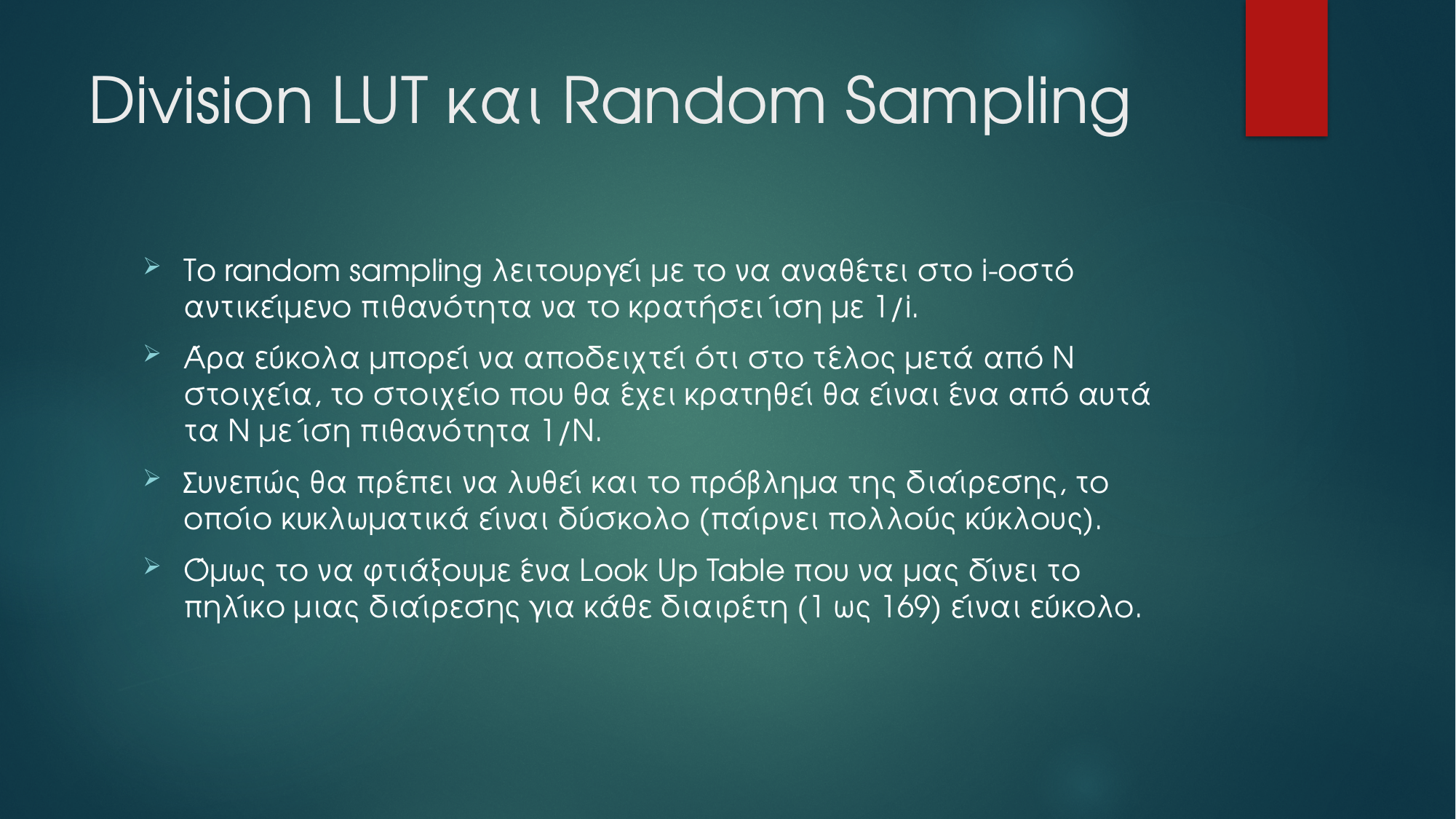

# Division LUT και Random Sampling
Το random sampling λειτουργεί με το να αναθέτει στο i-οστό αντικείμενο πιθανότητα να το κρατήσει ίση με 1/i.
Άρα εύκολα μπορεί να αποδειχτεί ότι στο τέλος μετά από Ν στοιχεία, το στοιχείο που θα έχει κρατηθεί θα είναι ένα από αυτά τα Ν με ίση πιθανότητα 1/Ν.
Συνεπώς θα πρέπει να λυθεί και το πρόβλημα της διαίρεσης, το οποίο κυκλωματικά είναι δύσκολο (παίρνει πολλούς κύκλους).
Όμως το να φτιάξουμε ένα Look Up Table που να μας δίνει το πηλίκο μιας διαίρεσης για κάθε διαιρέτη (1 ως 169) είναι εύκολο.